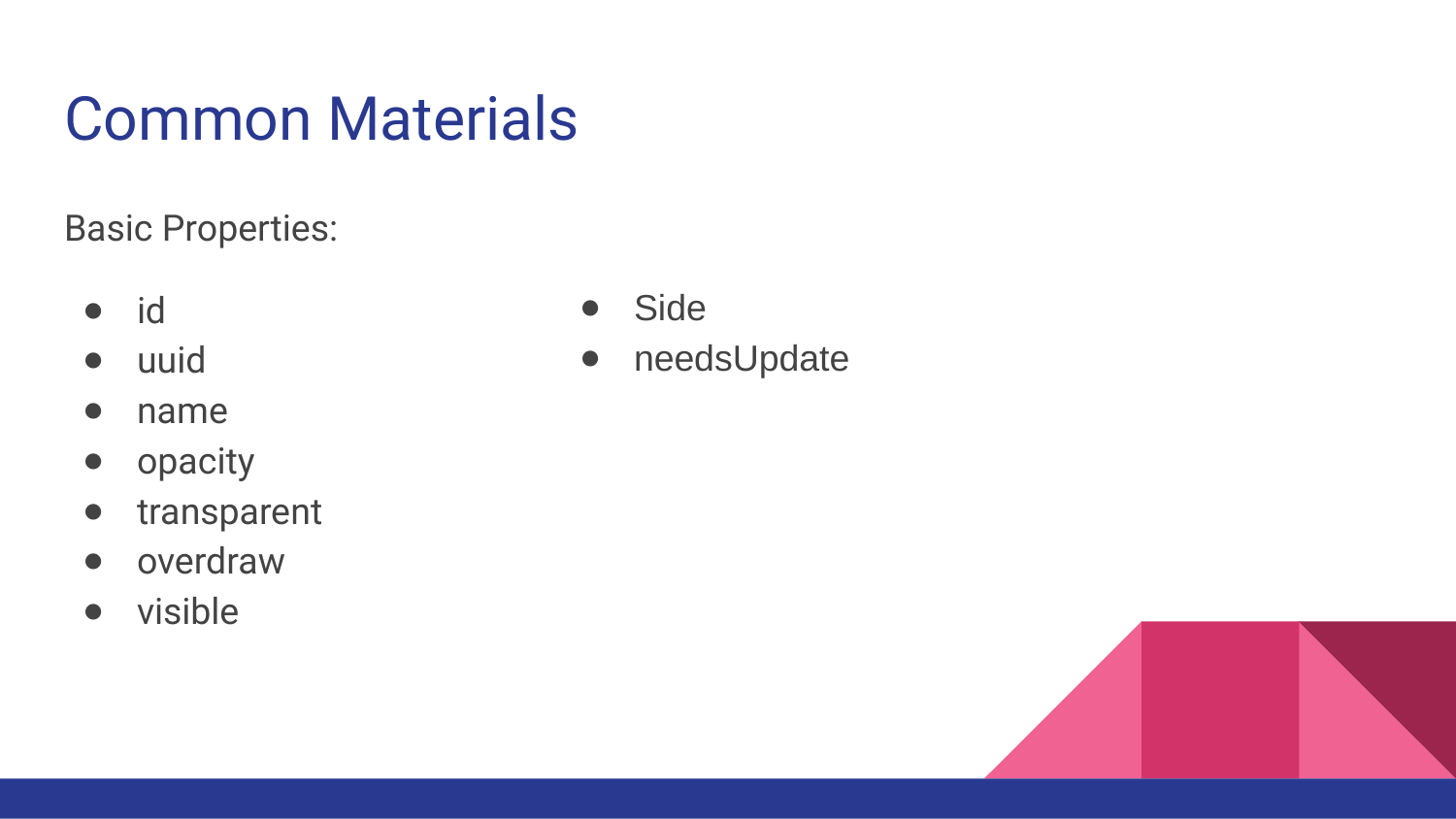

# Common Materials
Basic Properties:
id
uuid
name
opacity
transparent
overdraw
visible
Side
needsUpdate